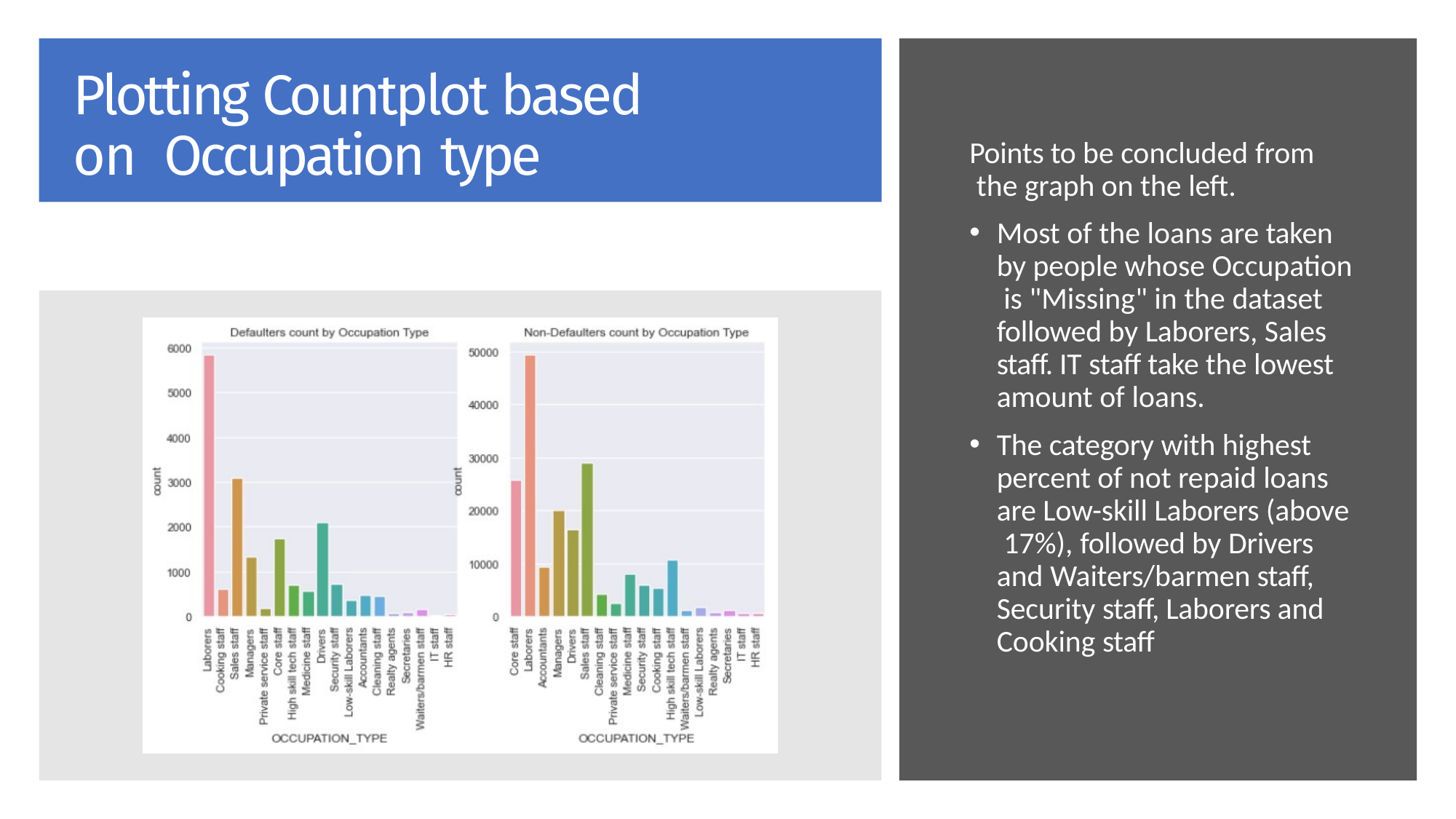

# Plotting Countplot based on  Occupation type

Points to be concluded from  the graph on the left.
Most of the loans are taken  by people whose Occupation  is "Missing" in the dataset  followed by Laborers, Sales  staff. IT staff take the lowest  amount of loans.
The category with highest  percent of not repaid loans  are Low-skill Laborers (above  17%), followed by Drivers  and Waiters/barmen staff,  Security staff, Laborers and  Cooking staff